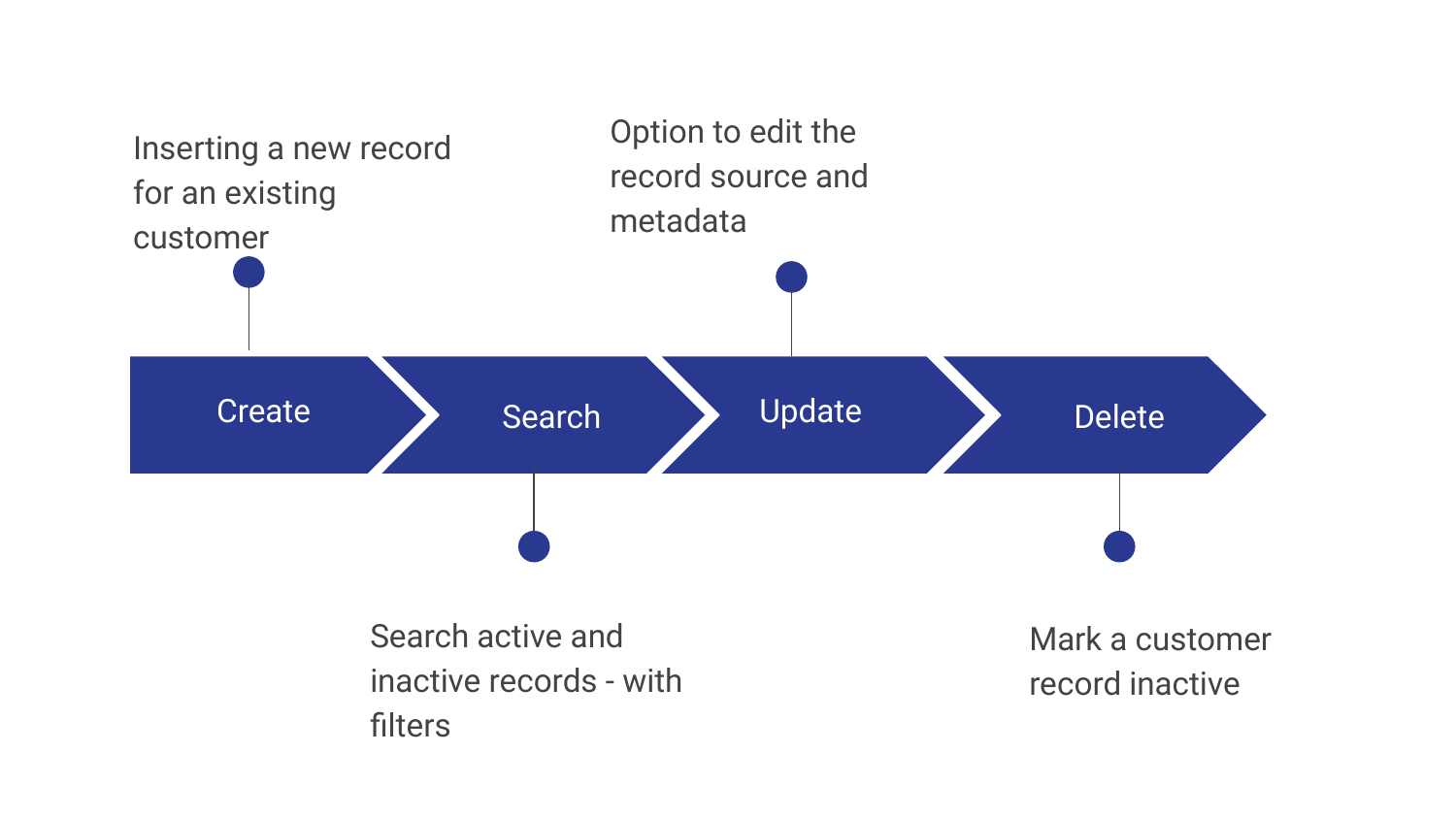

Option to edit the record source and metadata
Inserting a new record for an existing customer

Create
Update
Search
Delete

Search active and inactive records - with filters
Mark a customer  record inactive